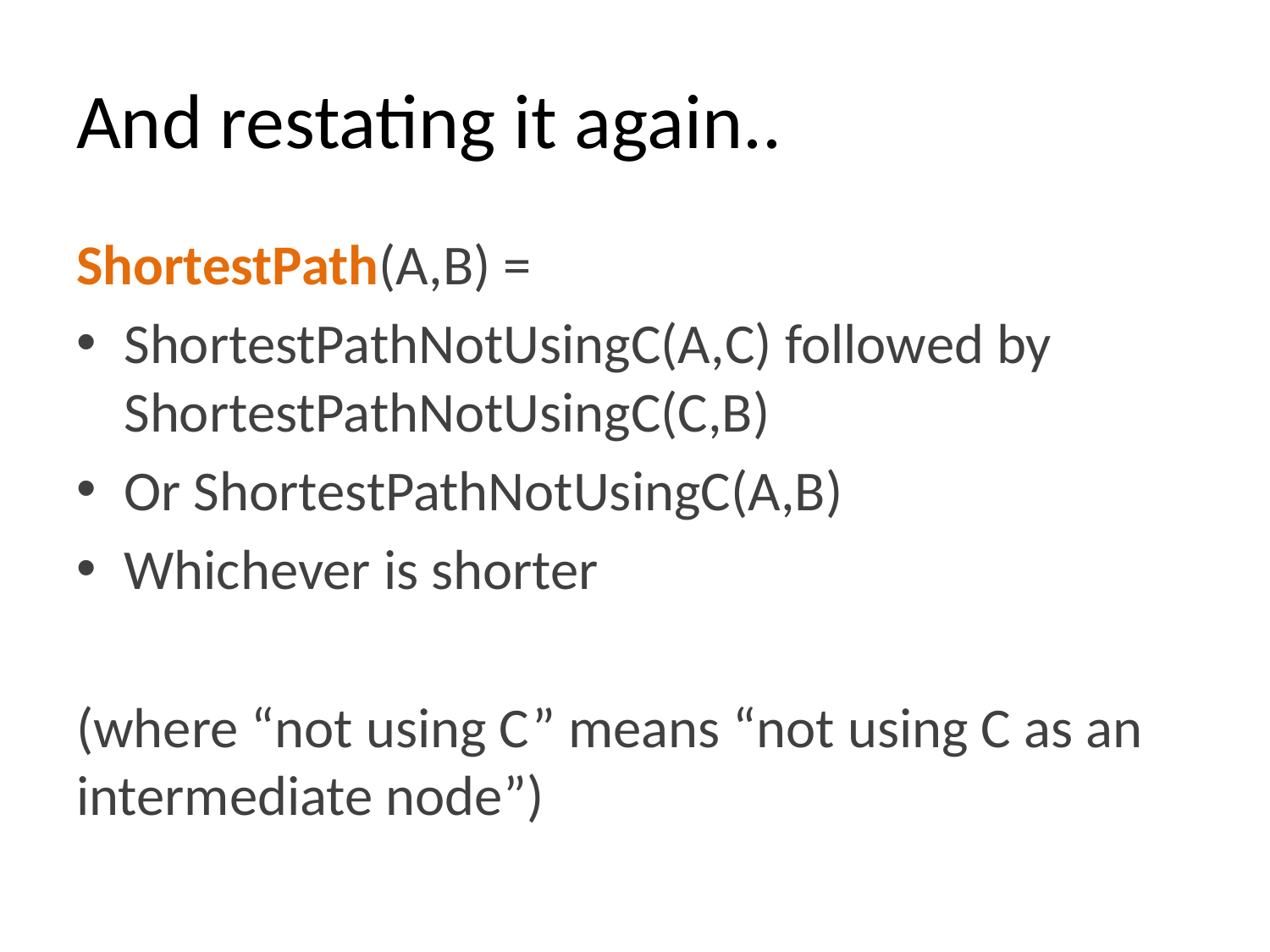

# And restating it again..
ShortestPath(A,B) =
ShortestPathNotUsingC(A,C) followed by ShortestPathNotUsingC(C,B)
Or ShortestPathNotUsingC(A,B)
Whichever is shorter

(where “not using C” means “not using C as an intermediate node”)